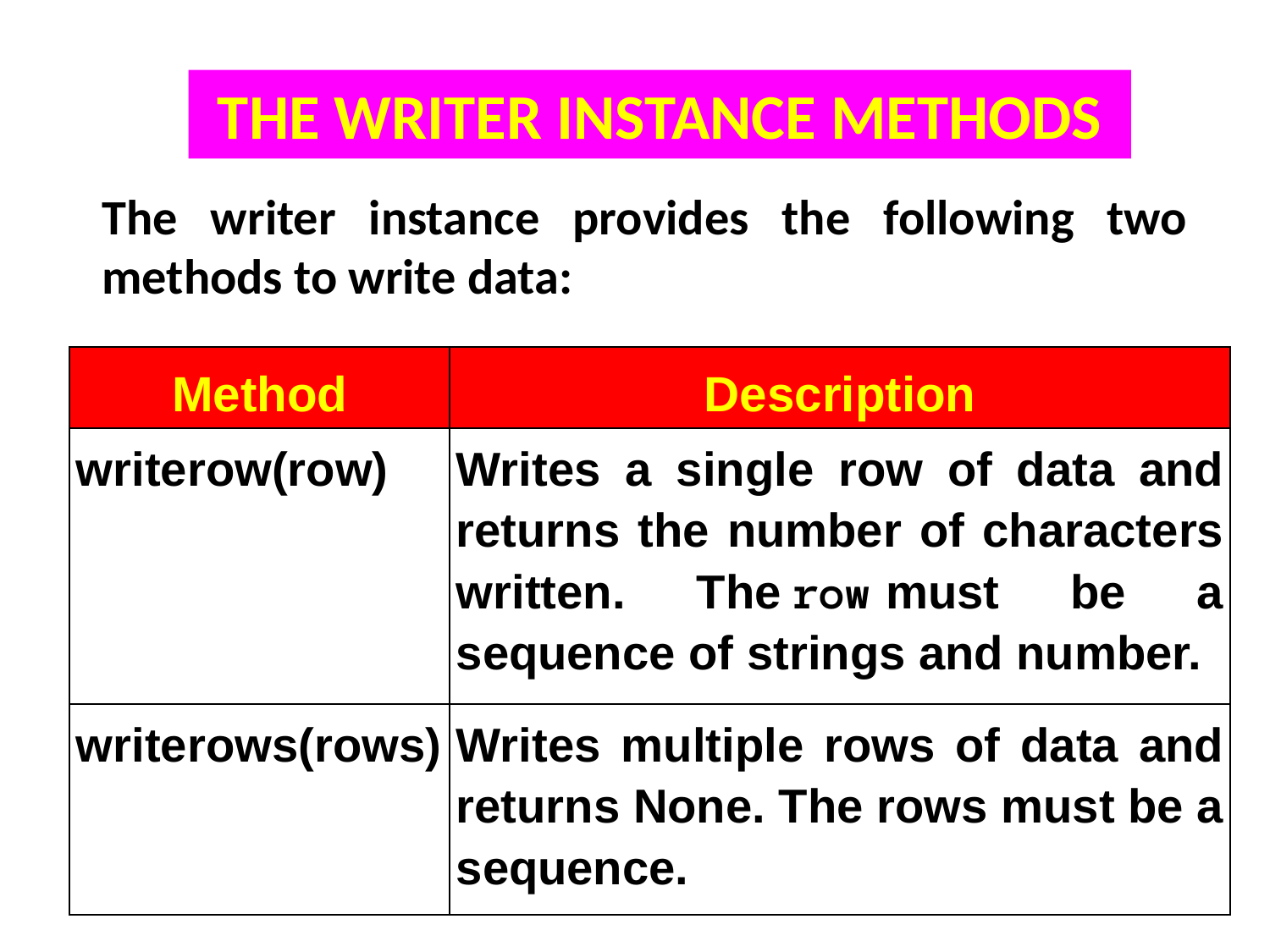

THE WRITER INSTANCE METHODS
The writer instance provides the following two methods to write data:
| Method | Description |
| --- | --- |
| writerow(row) | Writes a single row of data and returns the number of characters written. The row must be a sequence of strings and number. |
| writerows(rows) | Writes multiple rows of data and returns None. The rows must be a sequence. |